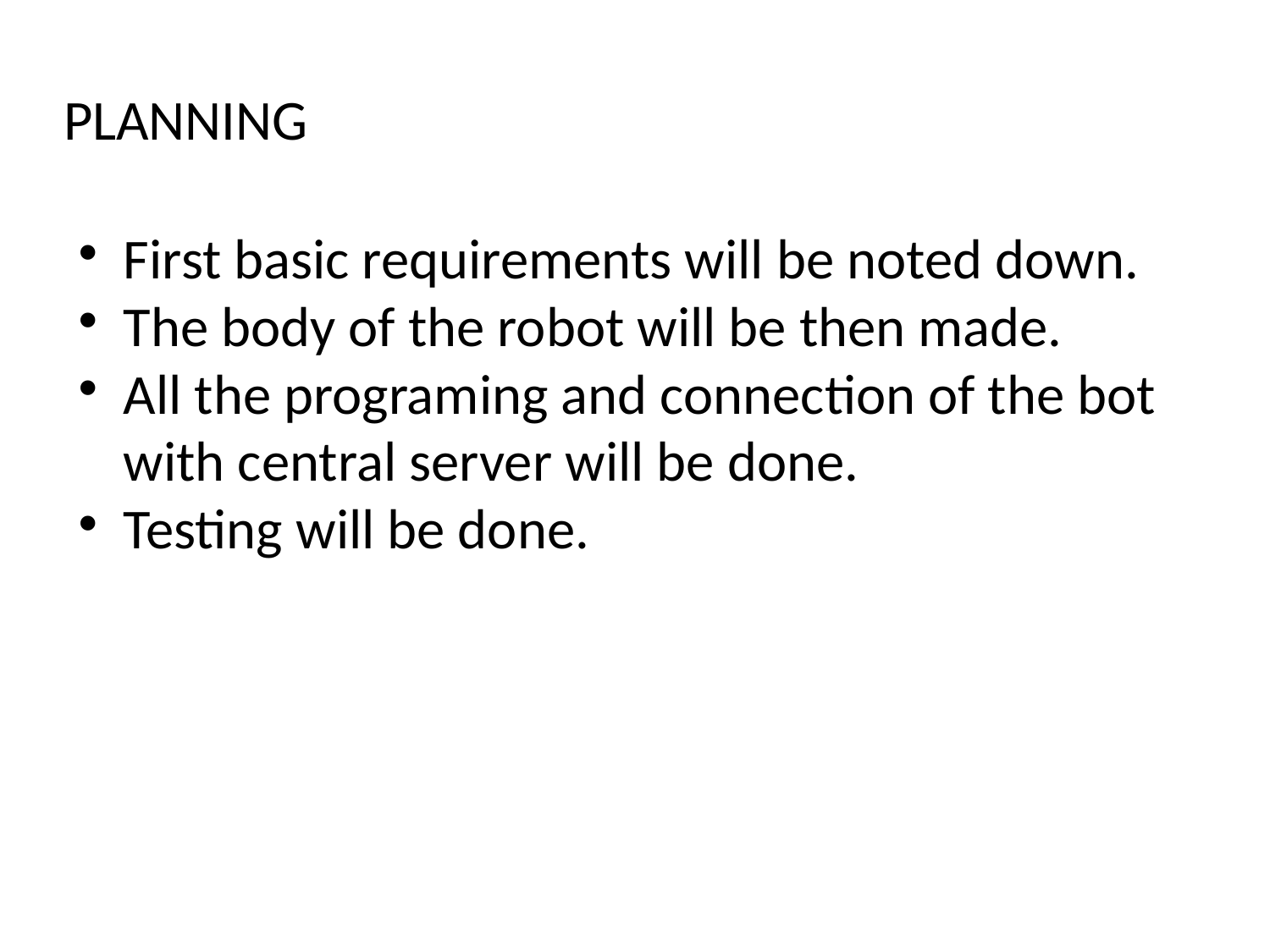

PLANNING
First basic requirements will be noted down.
The body of the robot will be then made.
All the programing and connection of the bot with central server will be done.
Testing will be done.